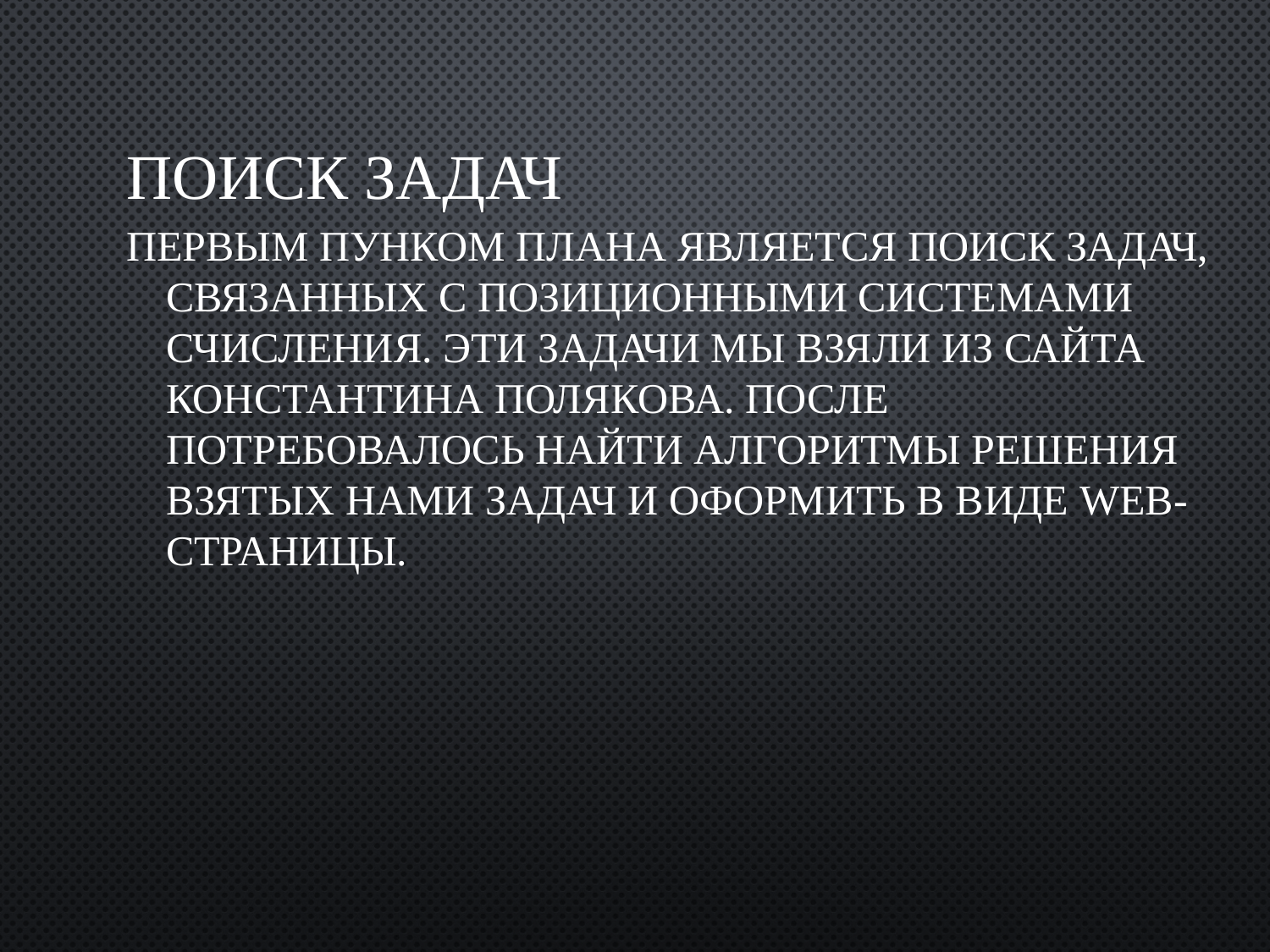

# Поиск задач
Первым пунком плана является поиск задач, связанных с позиционными системами счисления. Эти задачи мы взяли из сайта Константина Полякова. После потребовалось найти алгоритмы решения взятых нами задач и оформить в виде WEB-страницы.